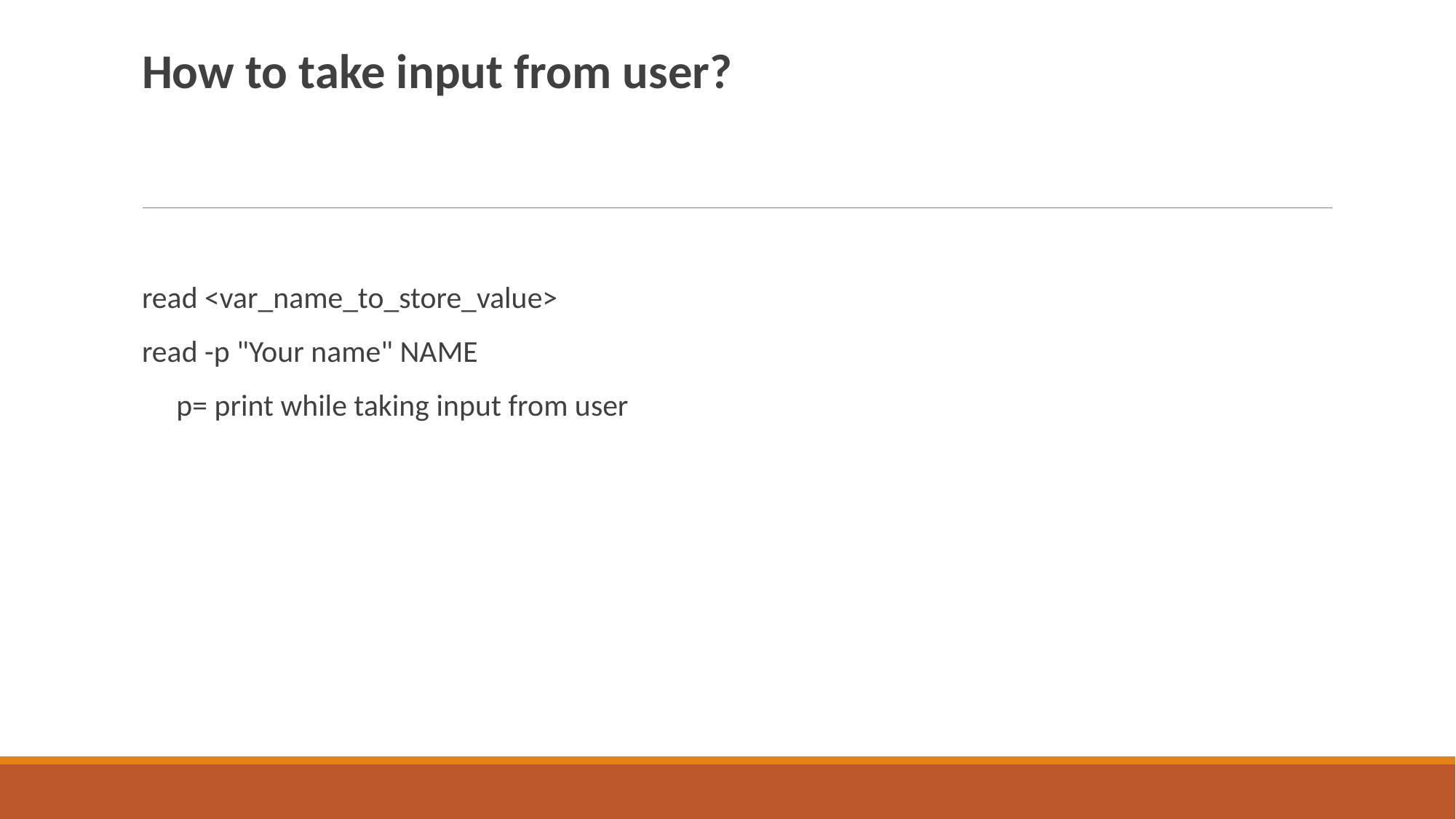

How to take input from user?

read <var_name_to_store_value>
read -p "Your name" NAME
     p= print while taking input from user